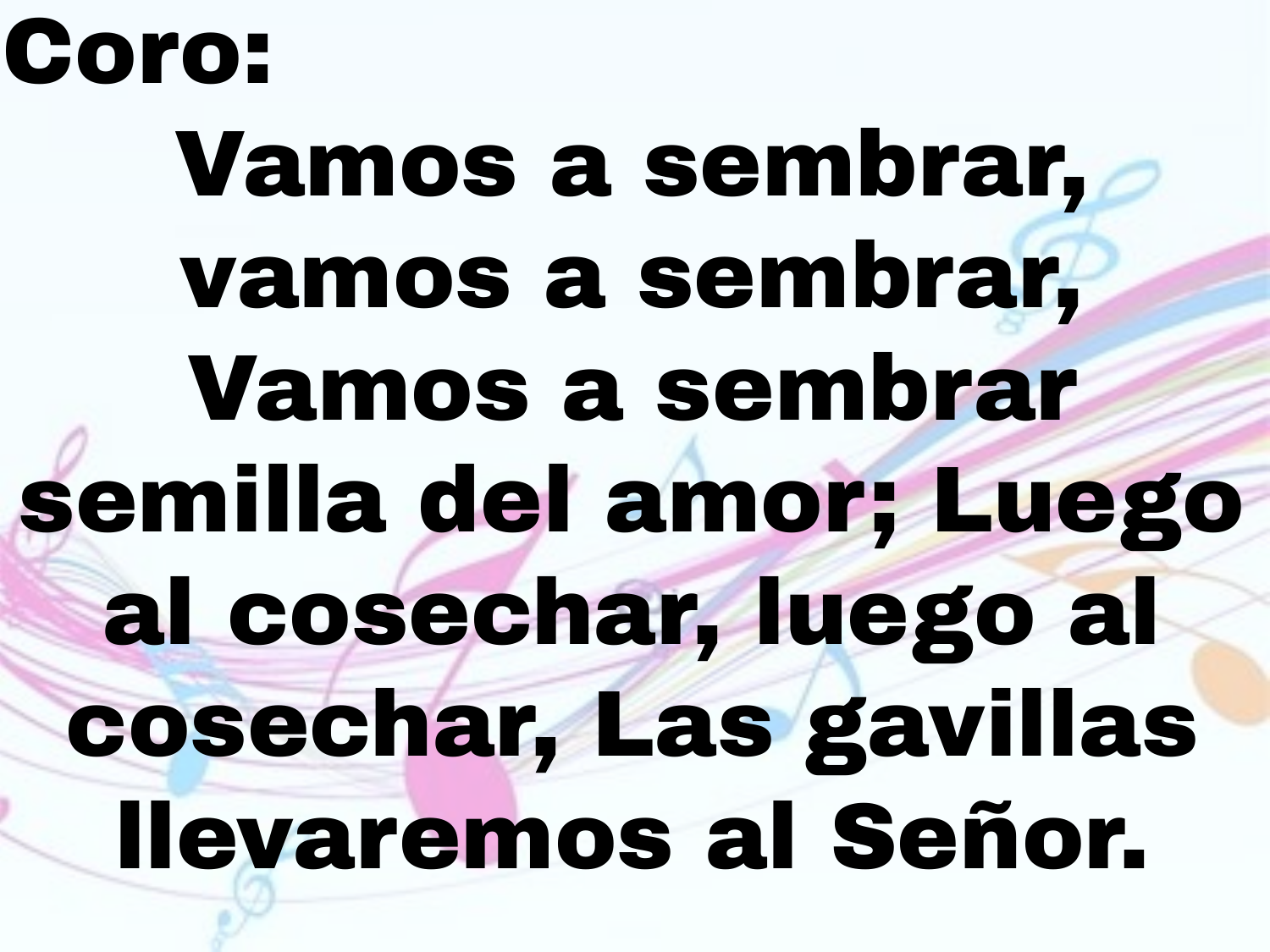

Coro:
Vamos a sembrar, vamos a sembrar, Vamos a sembrar semilla del amor; Luego al cosechar, luego al cosechar, Las gavillas llevaremos al Señor.